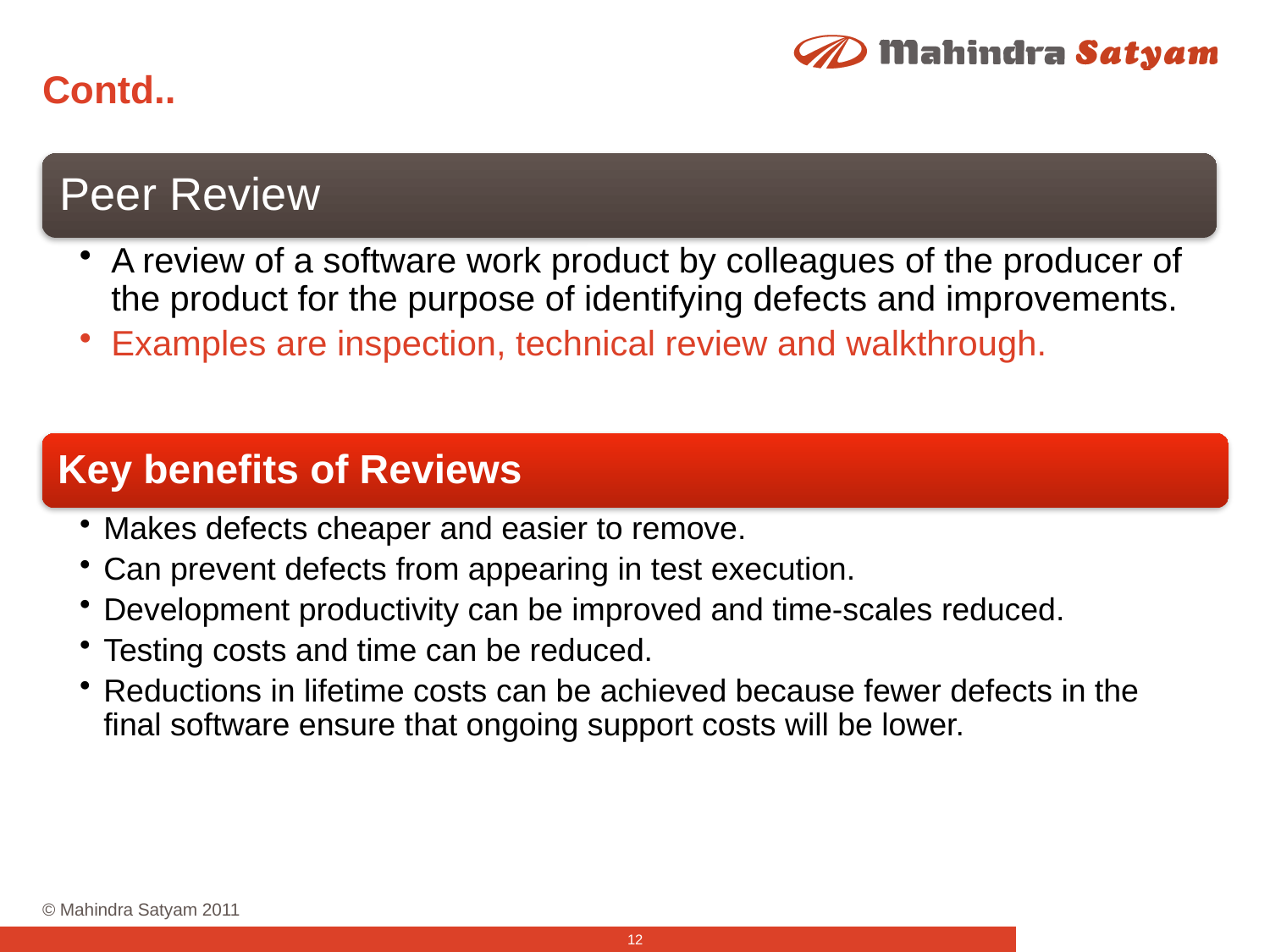

# Contd..
Peer Review
A review of a software work product by colleagues of the producer of the product for the purpose of identifying defects and improvements.
Examples are inspection, technical review and walkthrough.
Key benefits of Reviews
Makes defects cheaper and easier to remove.
Can prevent defects from appearing in test execution.
Development productivity can be improved and time-scales reduced.
Testing costs and time can be reduced.
Reductions in lifetime costs can be achieved because fewer defects in the final software ensure that ongoing support costs will be lower.